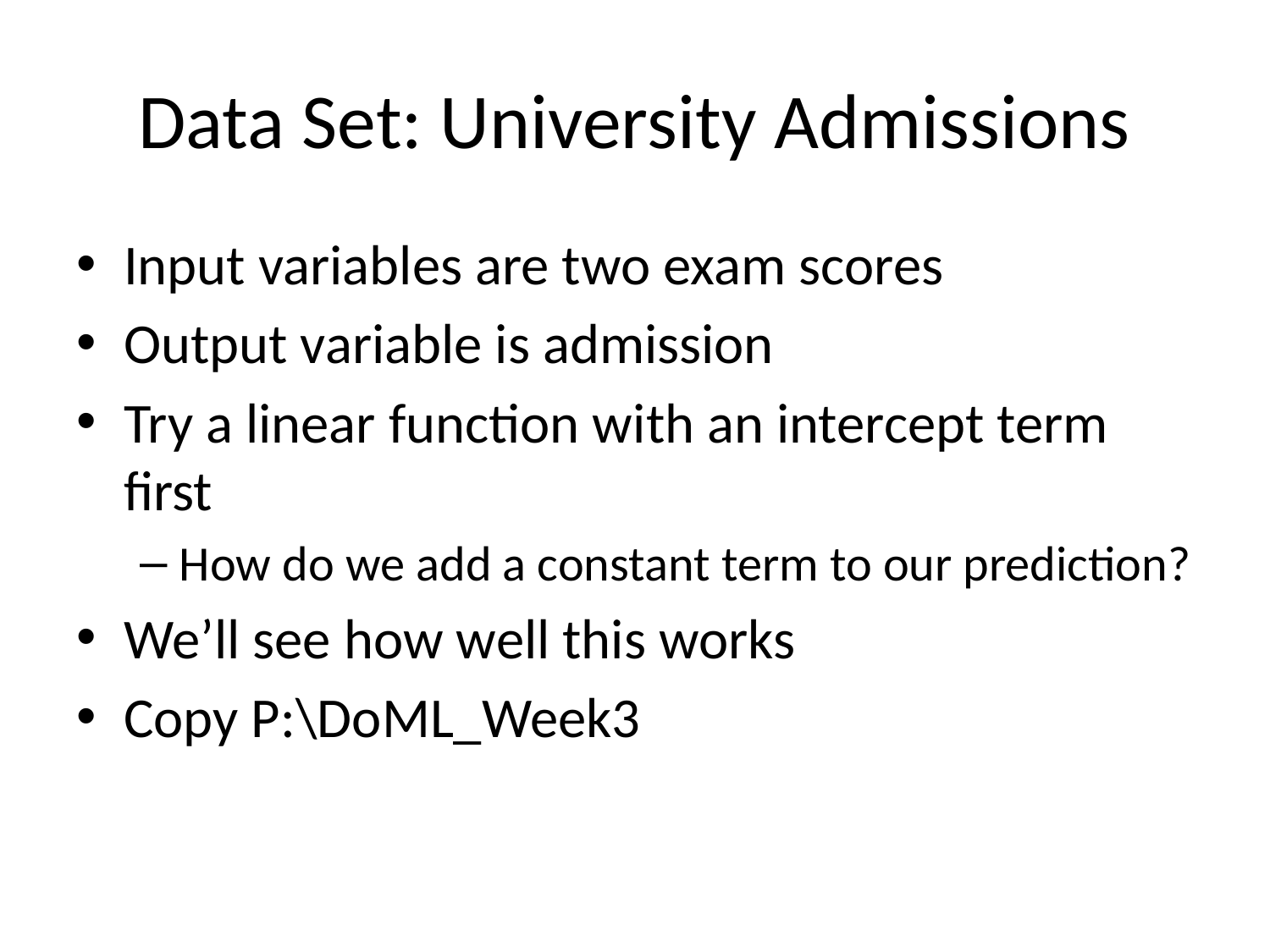

# Data Set: University Admissions
Input variables are two exam scores
Output variable is admission
Try a linear function with an intercept term first
How do we add a constant term to our prediction?
We’ll see how well this works
Copy P:\DoML_Week3